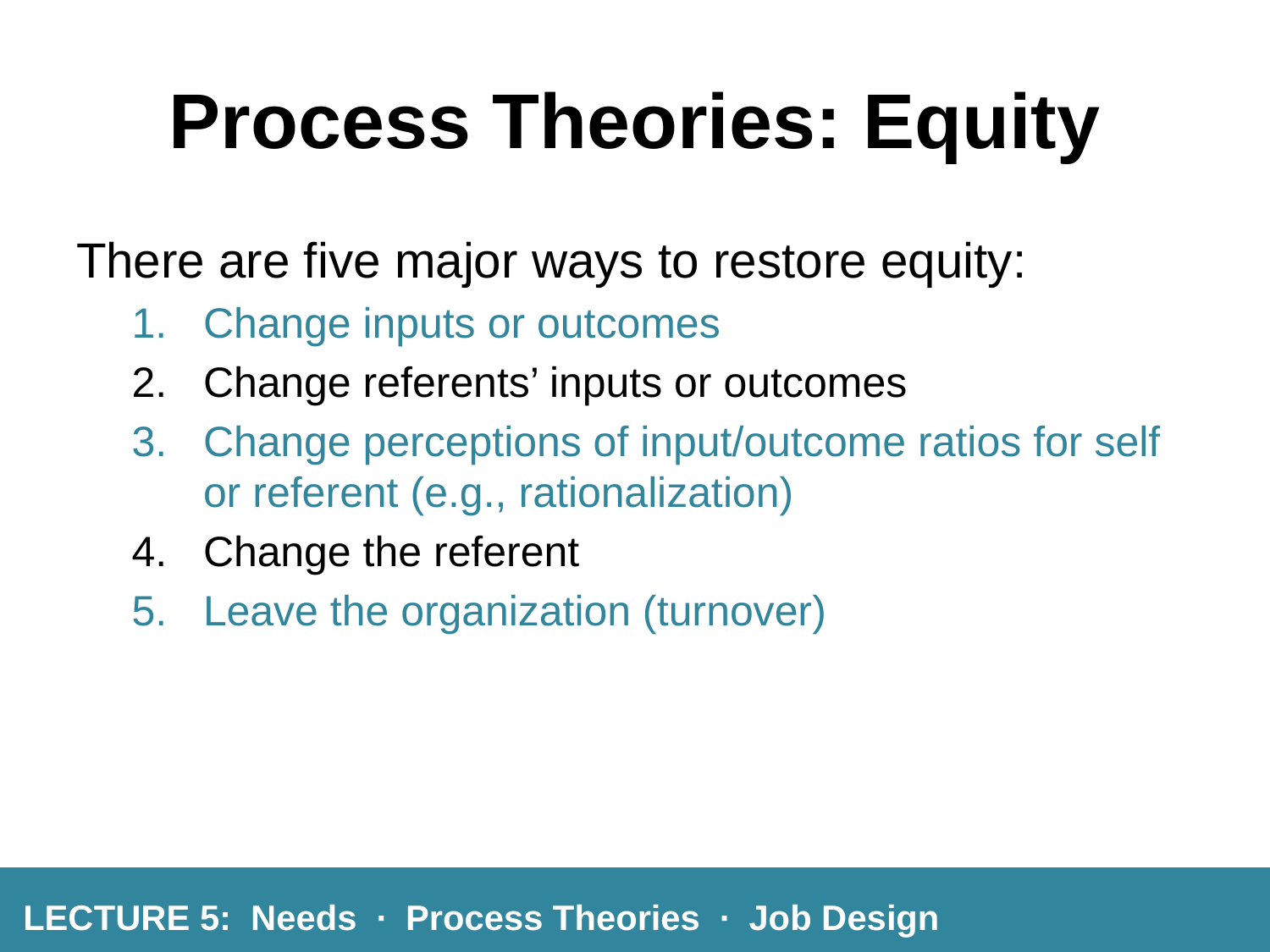

# Process Theories: Equity
There are five major ways to restore equity:
Change inputs or outcomes
Change referents’ inputs or outcomes
Change perceptions of input/outcome ratios for self or referent (e.g., rationalization)
Change the referent
Leave the organization (turnover)
LECTURE 5:  Needs  ∙  Process Theories  ∙  Job Design